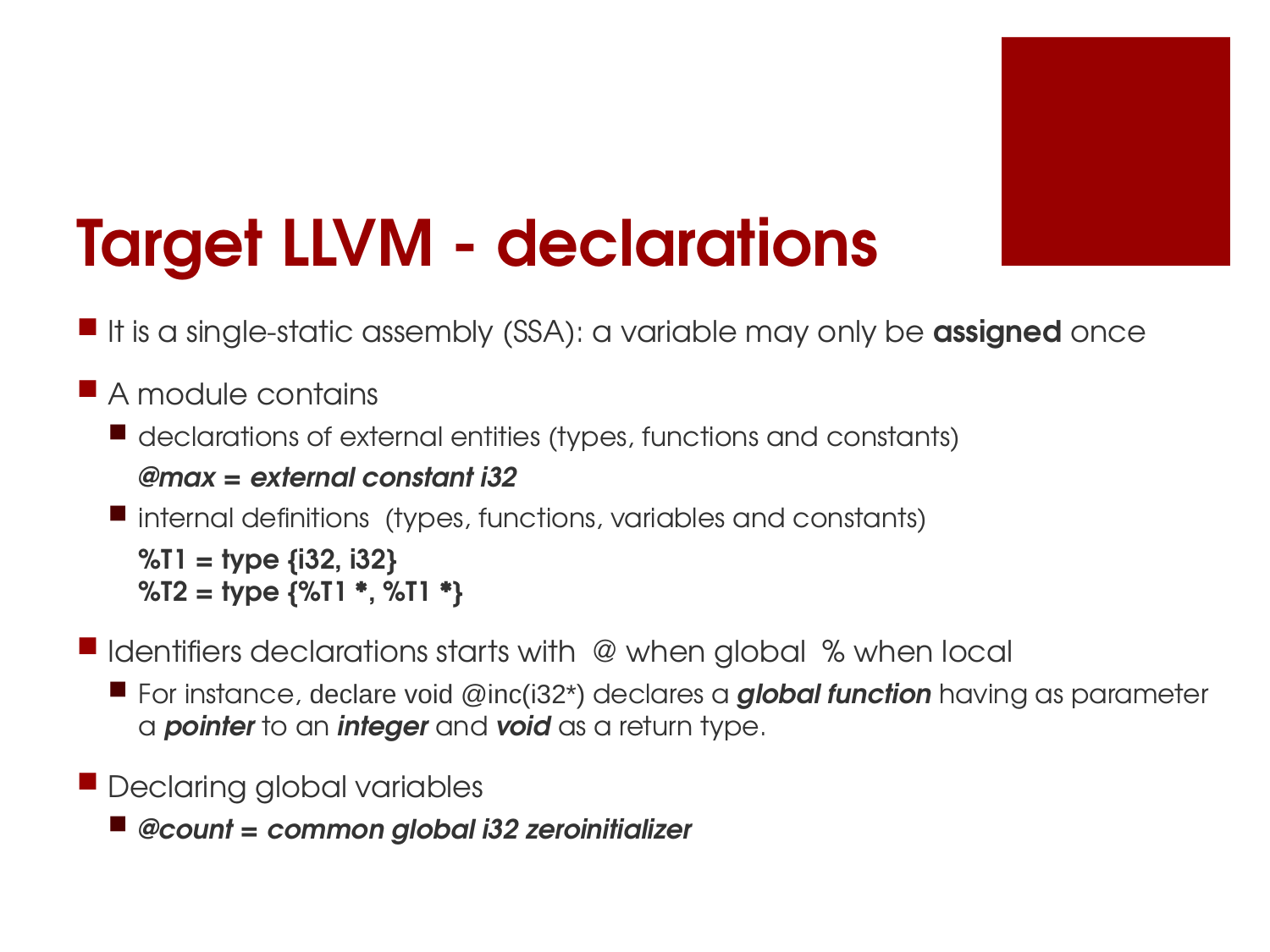

# Target LLVM - declarations
It is a single-static assembly (SSA): a variable may only be assigned once
A module contains
declarations of external entities (types, functions and constants)
@max = external constant i32
internal definitions  (types, functions, variables and constants)
%T1 = type {i32, i32}
%T2 = type {%T1 *, %T1 *}
Identifiers declarations starts with  @ when global  % when local
For instance, declare void @inc(i32*) declares a global function having as parameter a pointer to an integer and void as a return type.
Declaring global variables
@count = common global i32 zeroinitializer